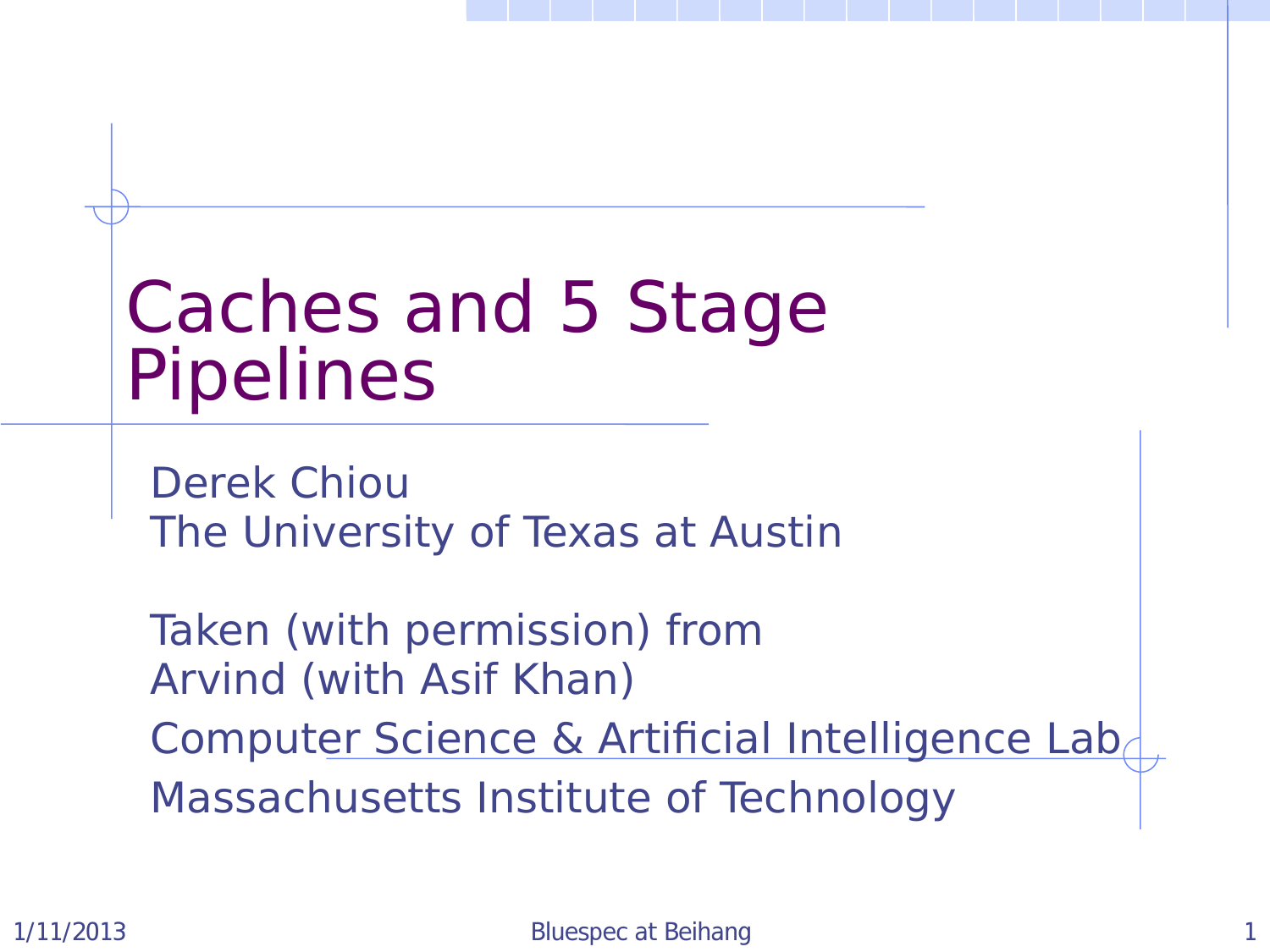

# Caches and 5 Stage Pipelines
Derek Chiou
The University of Texas at Austin

Taken (with permission) from
Arvind (with Asif Khan)
Computer Science & Artificial Intelligence Lab
Massachusetts Institute of Technology

1/11/2013
Bluespec at Beihang
1